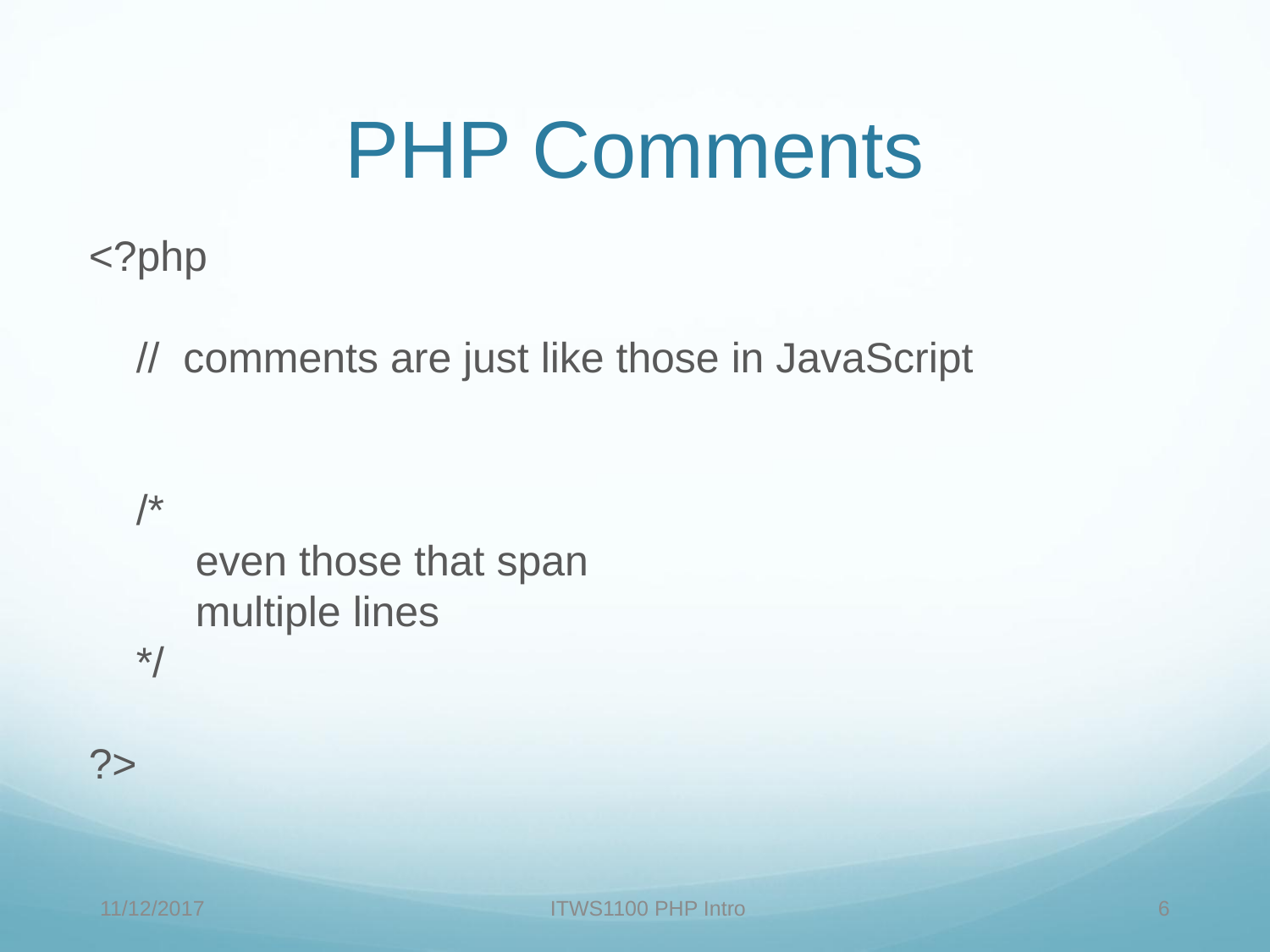

PHP Comments
<?php

    //  comments are just like those in JavaScript

    /*
         even those that span
         multiple lines
    */

?>

11/12/2017
ITWS1100 PHP Intro
6